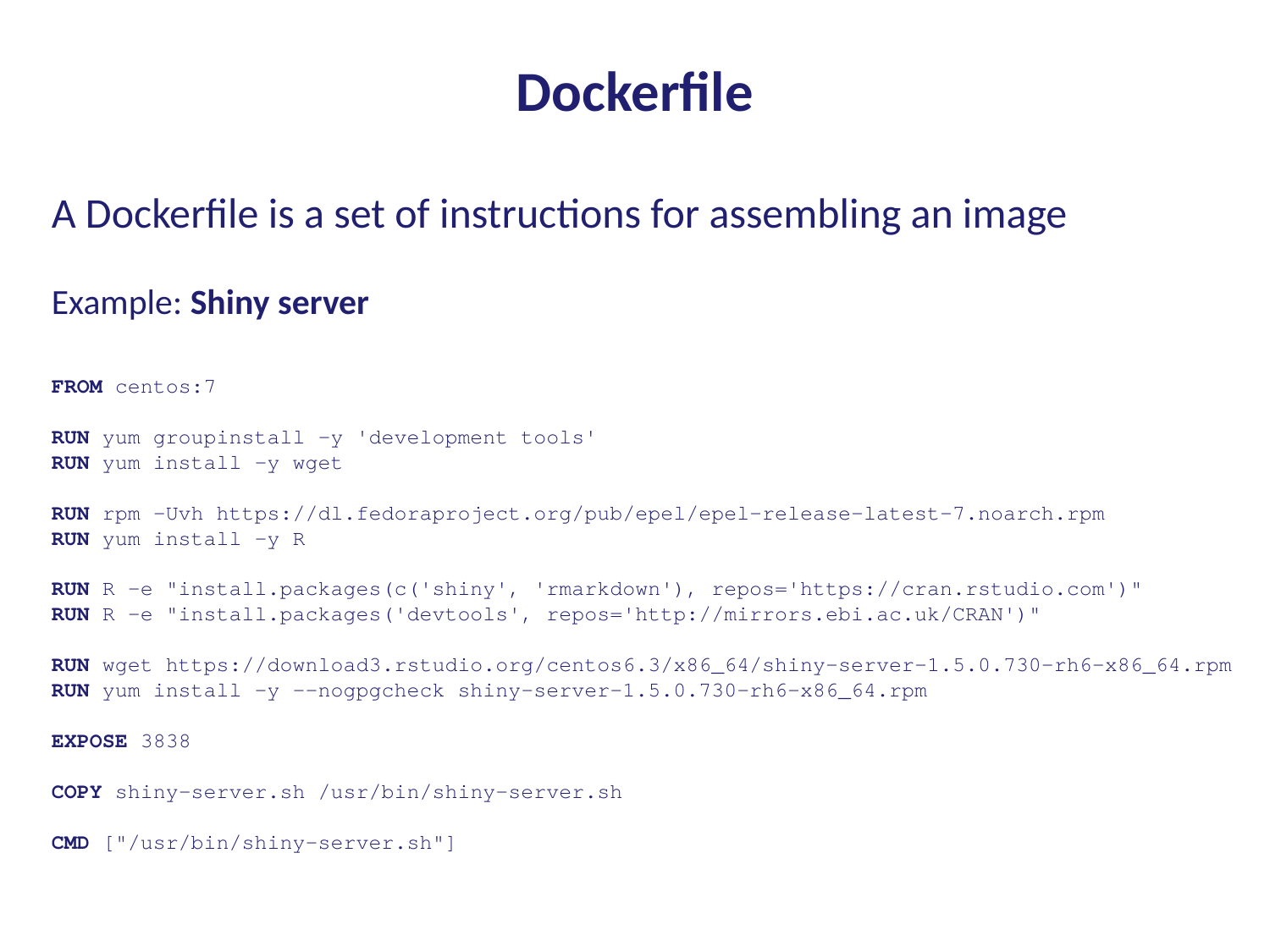

# Dockerfile
A Dockerfile is a set of instructions for assembling an image

Example: Shiny server

FROM centos:7

RUN yum groupinstall -y 'development tools'
RUN yum install -y wget

RUN rpm -Uvh https://dl.fedoraproject.org/pub/epel/epel-release-latest-7.noarch.rpm
RUN yum install -y R

RUN R -e "install.packages(c('shiny', 'rmarkdown'), repos='https://cran.rstudio.com')"
RUN R -e "install.packages('devtools', repos='http://mirrors.ebi.ac.uk/CRAN')"

RUN wget https://download3.rstudio.org/centos6.3/x86_64/shiny-server-1.5.0.730-rh6-x86_64.rpm
RUN yum install -y --nogpgcheck shiny-server-1.5.0.730-rh6-x86_64.rpm

EXPOSE 3838

COPY shiny-server.sh /usr/bin/shiny-server.sh

CMD ["/usr/bin/shiny-server.sh"]